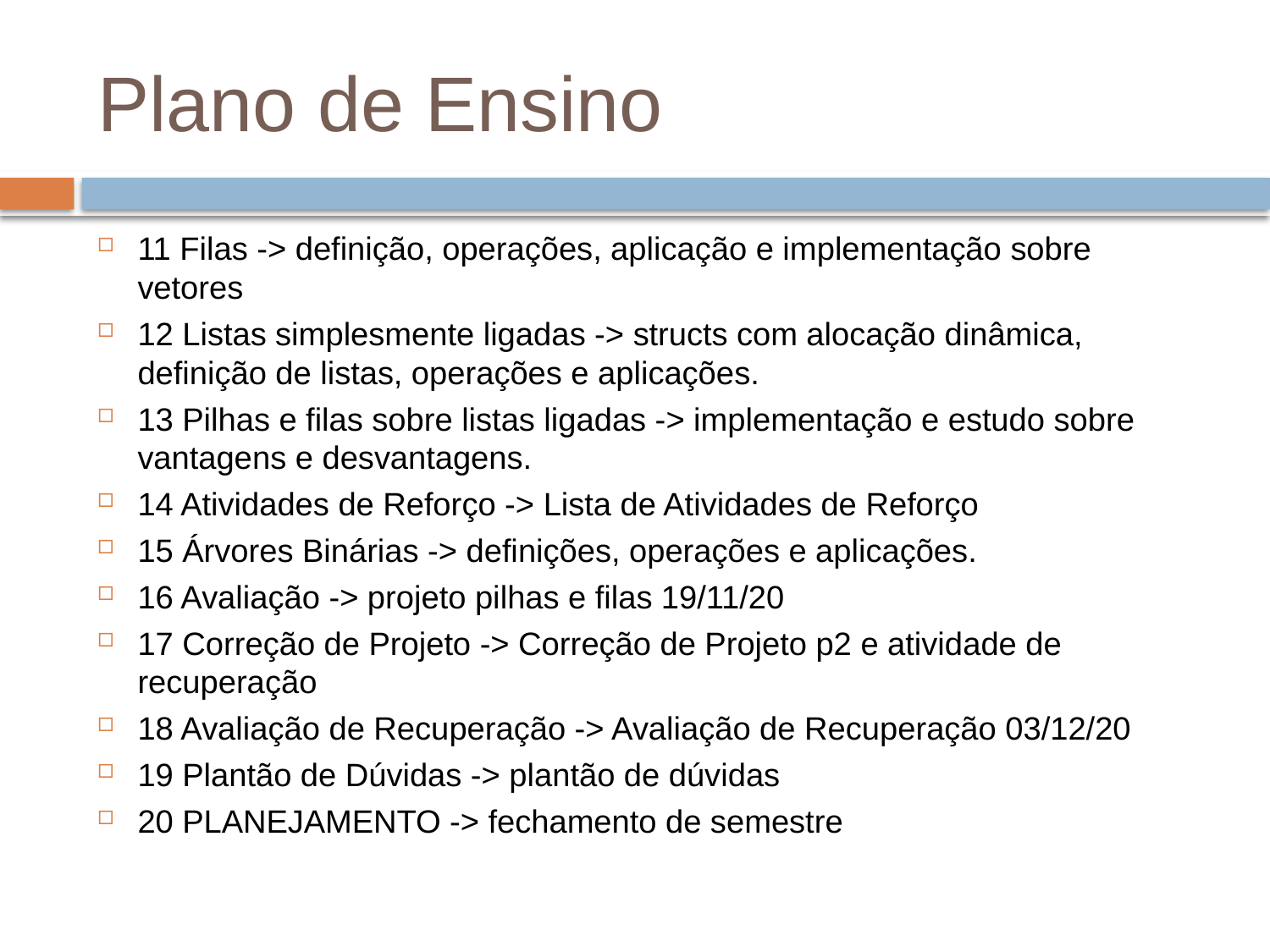

# Plano de Ensino
11 Filas -> definição, operações, aplicação e implementação sobre vetores
12 Listas simplesmente ligadas -> structs com alocação dinâmica, definição de listas, operações e aplicações.
13 Pilhas e filas sobre listas ligadas -> implementação e estudo sobre vantagens e desvantagens.
14 Atividades de Reforço -> Lista de Atividades de Reforço
15 Árvores Binárias -> definições, operações e aplicações.
16 Avaliação -> projeto pilhas e filas 19/11/20
17 Correção de Projeto -> Correção de Projeto p2 e atividade de recuperação
18 Avaliação de Recuperação -> Avaliação de Recuperação 03/12/20
19 Plantão de Dúvidas -> plantão de dúvidas
20 PLANEJAMENTO -> fechamento de semestre